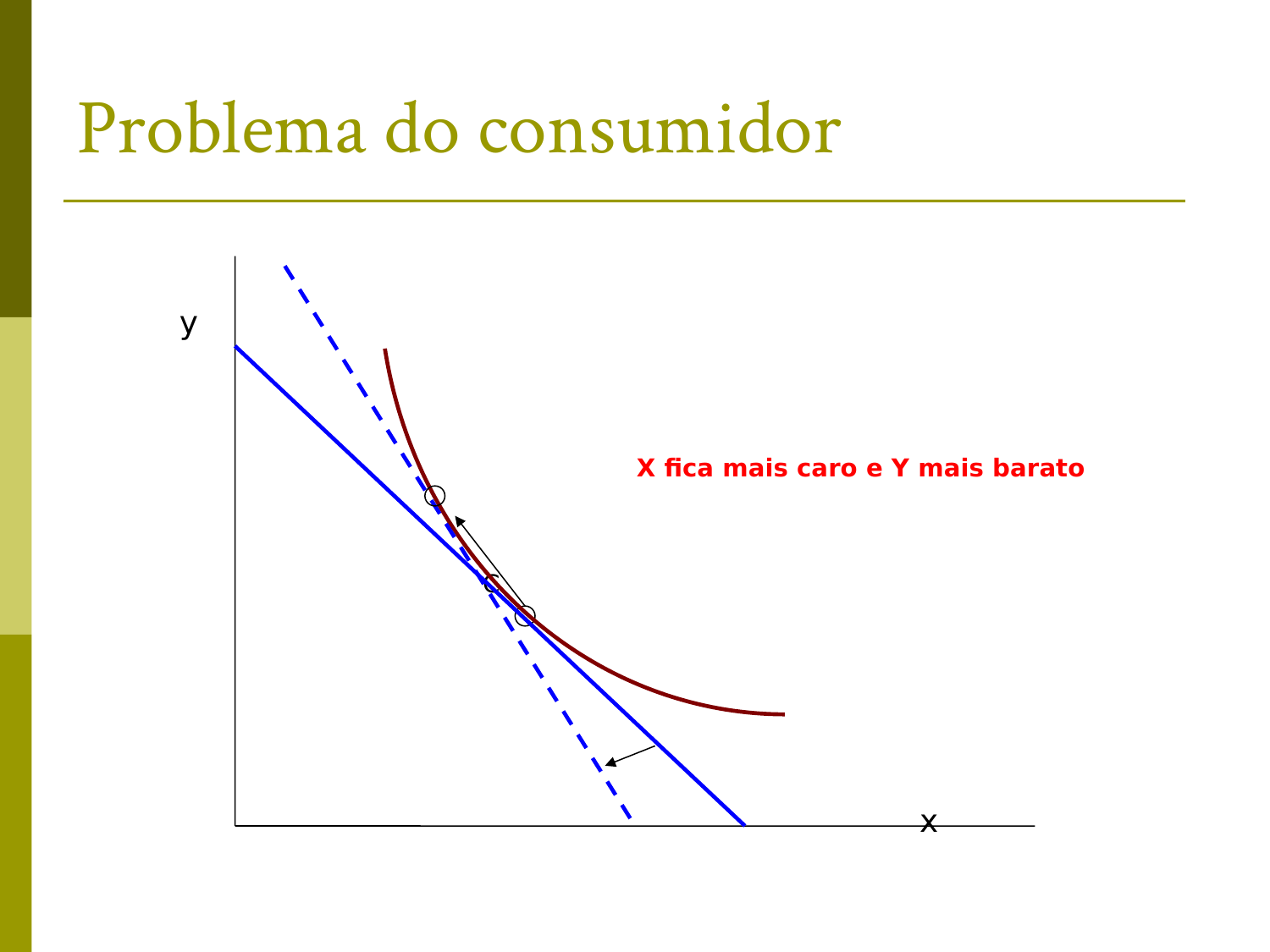

# Problema do consumidor

           y

                                                        X fica mais caro e Y mais barato

                                                     C

                                                                                     x